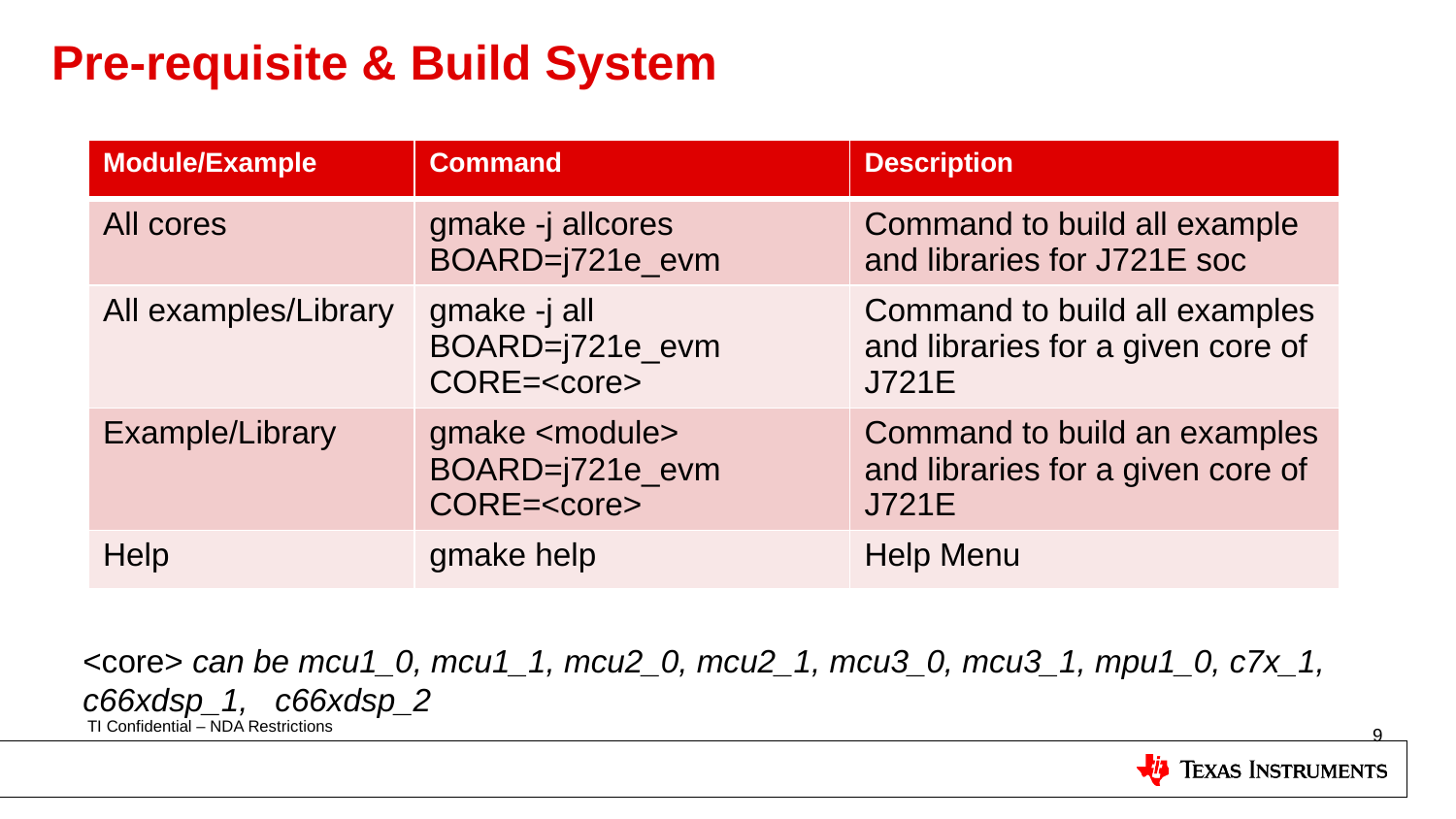

# Pre-requisite & Build System
| Module/Example | Command | Description |
| --- | --- | --- |
| All cores | gmake -j allcores BOARD=j721e\_evm | Command to build all example and libraries for J721E soc |
| All examples/Library | gmake -j all BOARD=j721e\_evm CORE=<core> | Command to build all examples and libraries for a given core of J721E |
| Example/Library | gmake <module> BOARD=j721e\_evm CORE=<core> | Command to build an examples and libraries for a given core of J721E |
| Help | gmake help | Help Menu |
<core> can be mcu1_0, mcu1_1, mcu2_0, mcu2_1, mcu3_0, mcu3_1, mpu1_0, c7x_1, c66xdsp_1,   c66xdsp_2
9